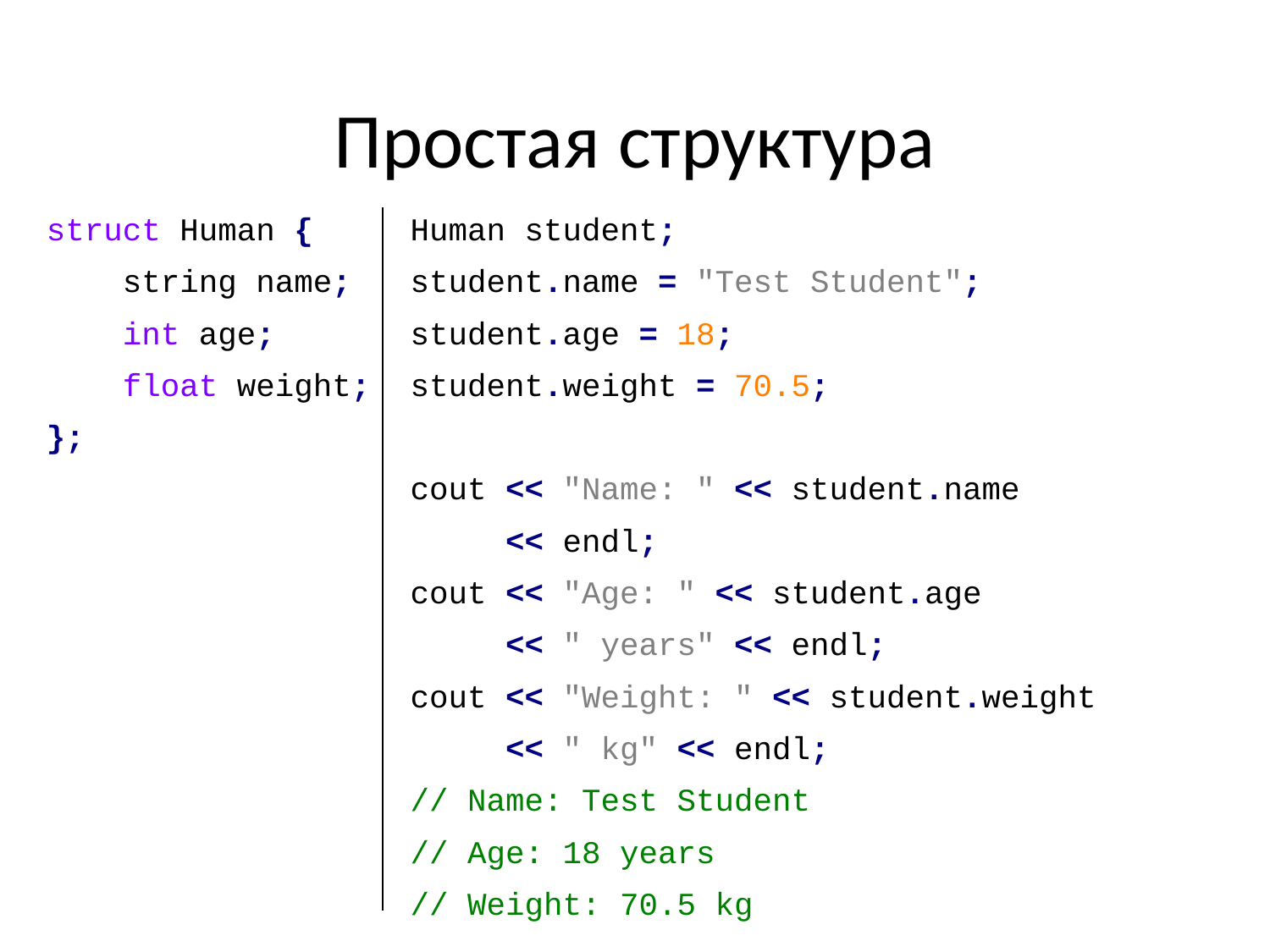

# Простая структура
struct Human {
    string name;
    int age;
    float weight;
};

Human student;
student.name = "Test Student";
student.age = 18;
student.weight = 70.5;

cout << "Name: " << student.name
     << endl;
cout << "Age: " << student.age
     << " years" << endl;
cout << "Weight: " << student.weight
     << " kg" << endl;
// Name: Test Student
// Age: 18 years
// Weight: 70.5 kg